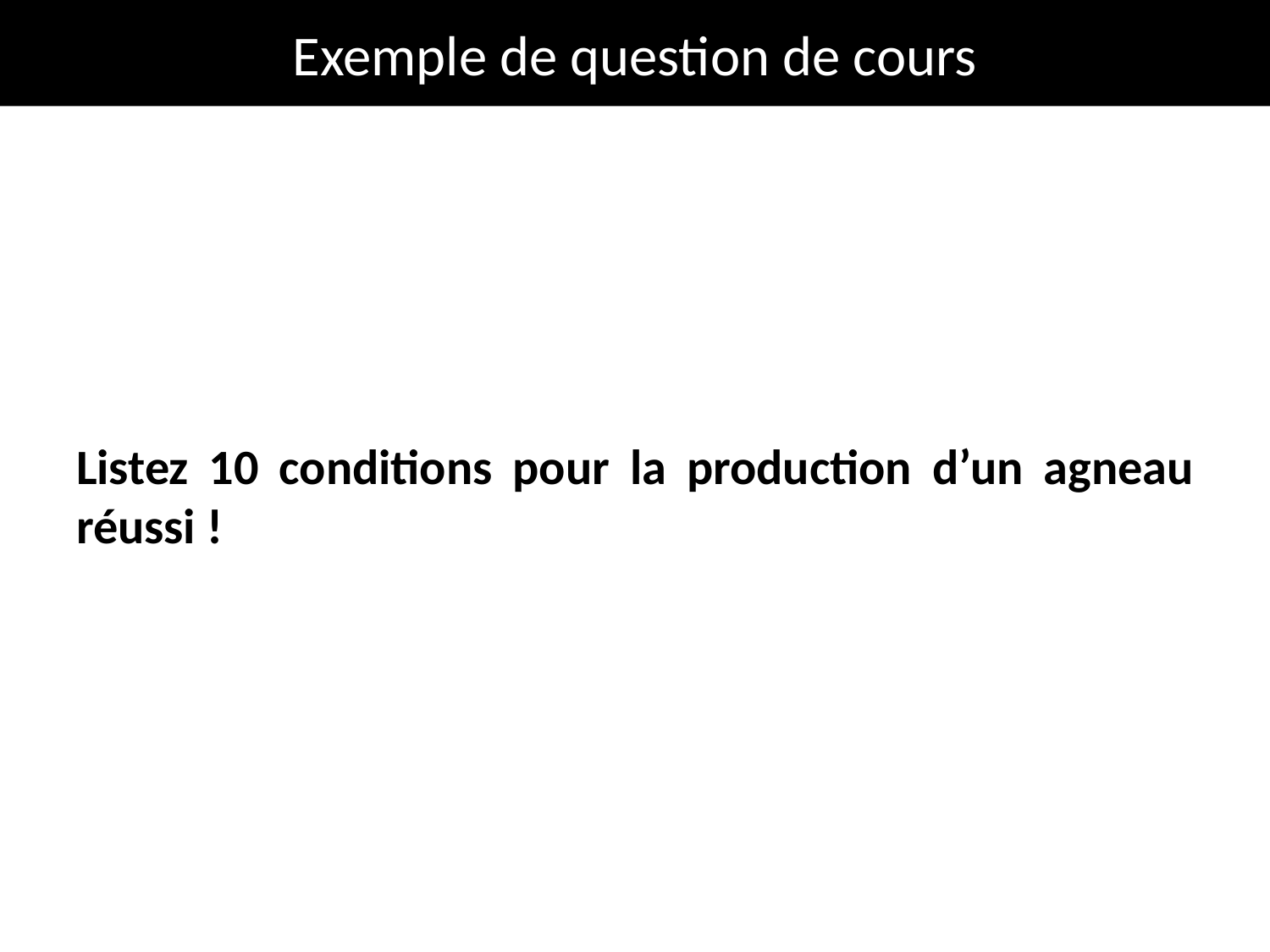

# Exemple de question de cours

Listez 10 conditions pour la production d’un agneau réussi !